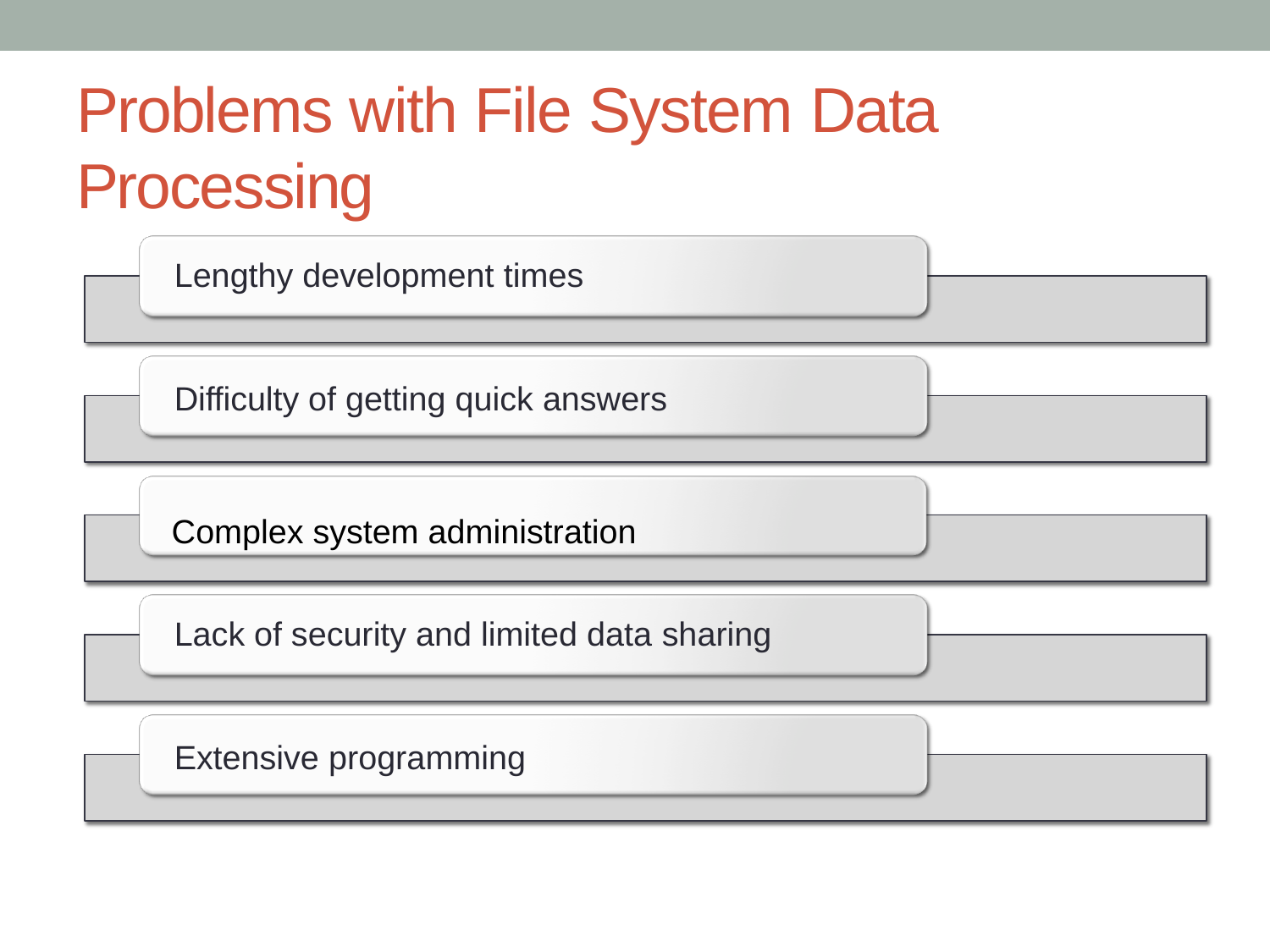

# Problems with File System Data  Processing

Lengthy development times

Difficulty of getting quick answers

     Complex system administration

Lack of security and limited data sharing

Extensive programming